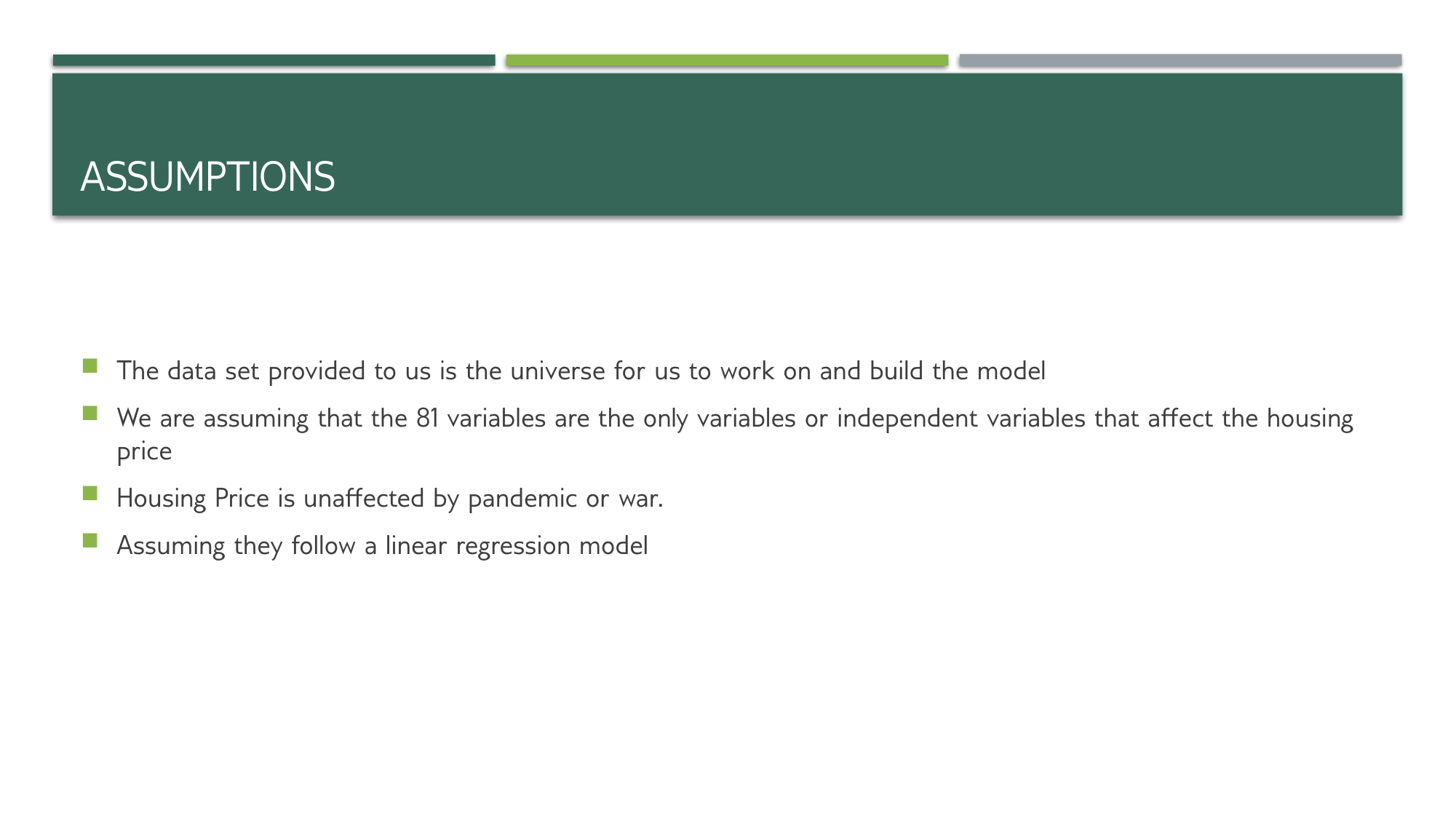

# ASSUMPTIONS
The data set provided to us is the universe for us to work on and build the model
We are assuming that the 81 variables are the only variables or independent variables that affect the housing price
Housing Price is unaffected by pandemic or war.
Assuming they follow a linear regression model